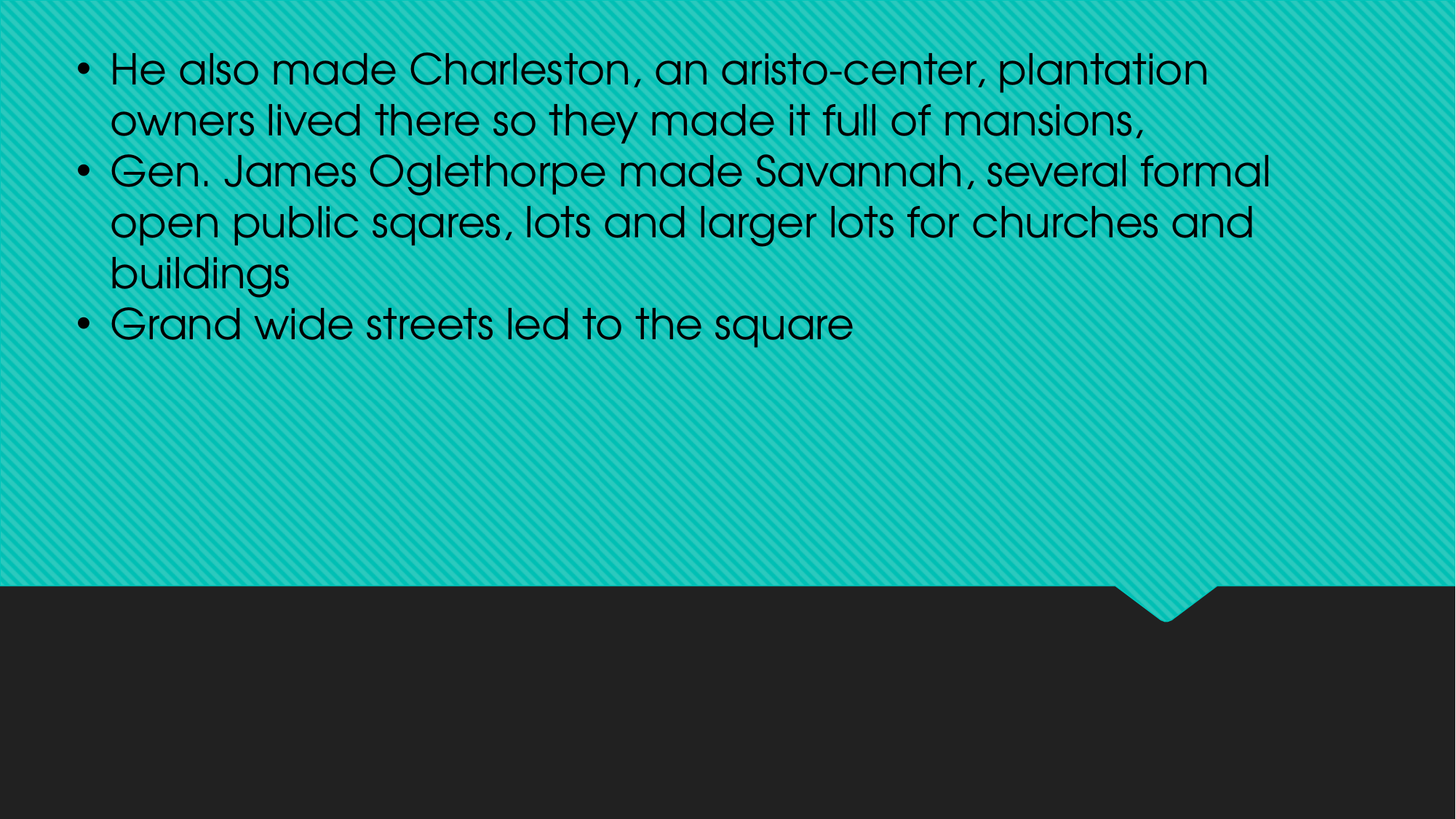

He also made Charleston, an aristo-center, plantation owners lived there so they made it full of mansions,
Gen. James Oglethorpe made Savannah, several formal open public sqares, lots and larger lots for churches and buildings
Grand wide streets led to the square